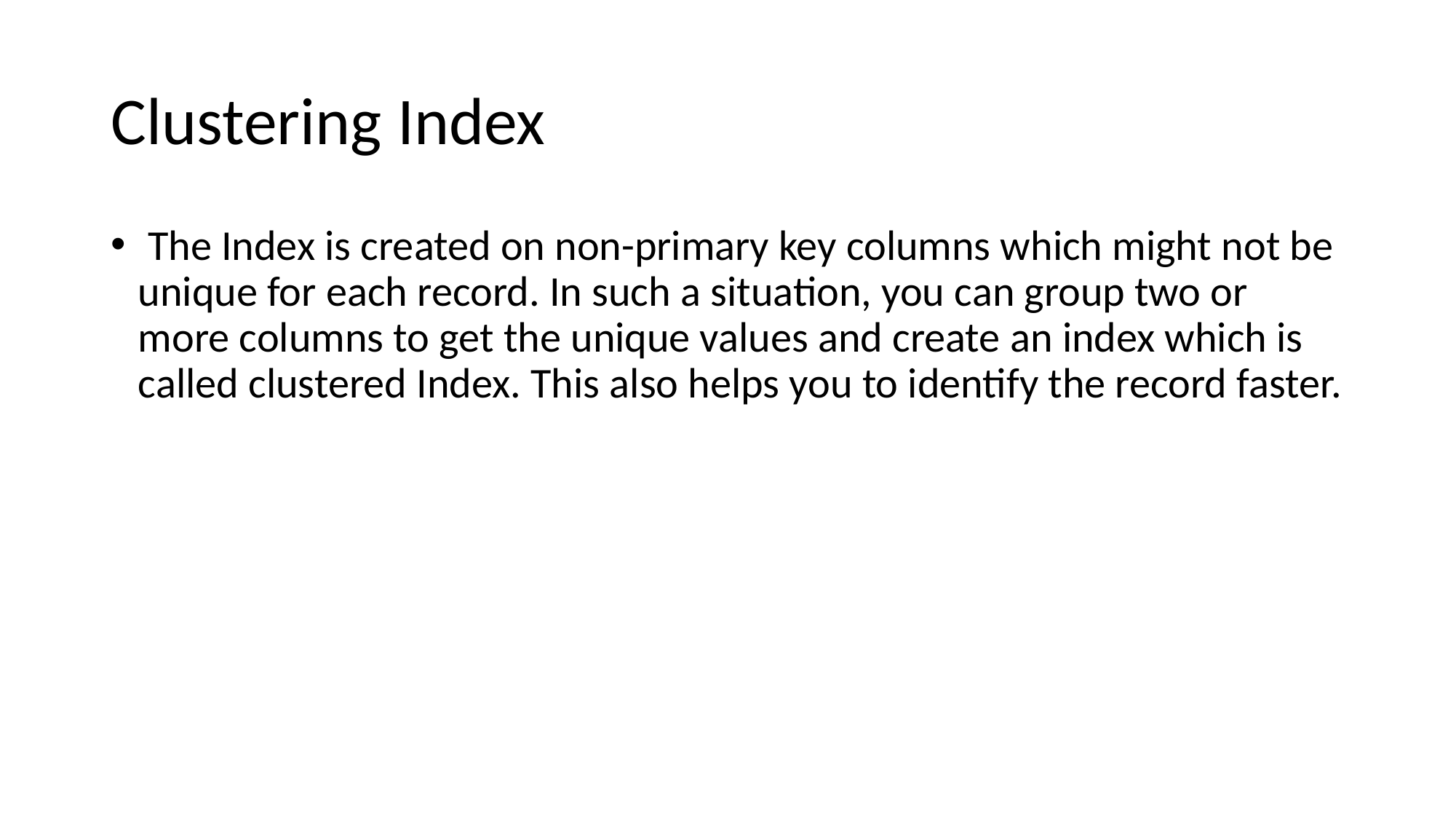

# Clustering Index
 The Index is created on non-primary key columns which might not be unique for each record. In such a situation, you can group two or more columns to get the unique values and create an index which is called clustered Index. This also helps you to identify the record faster.